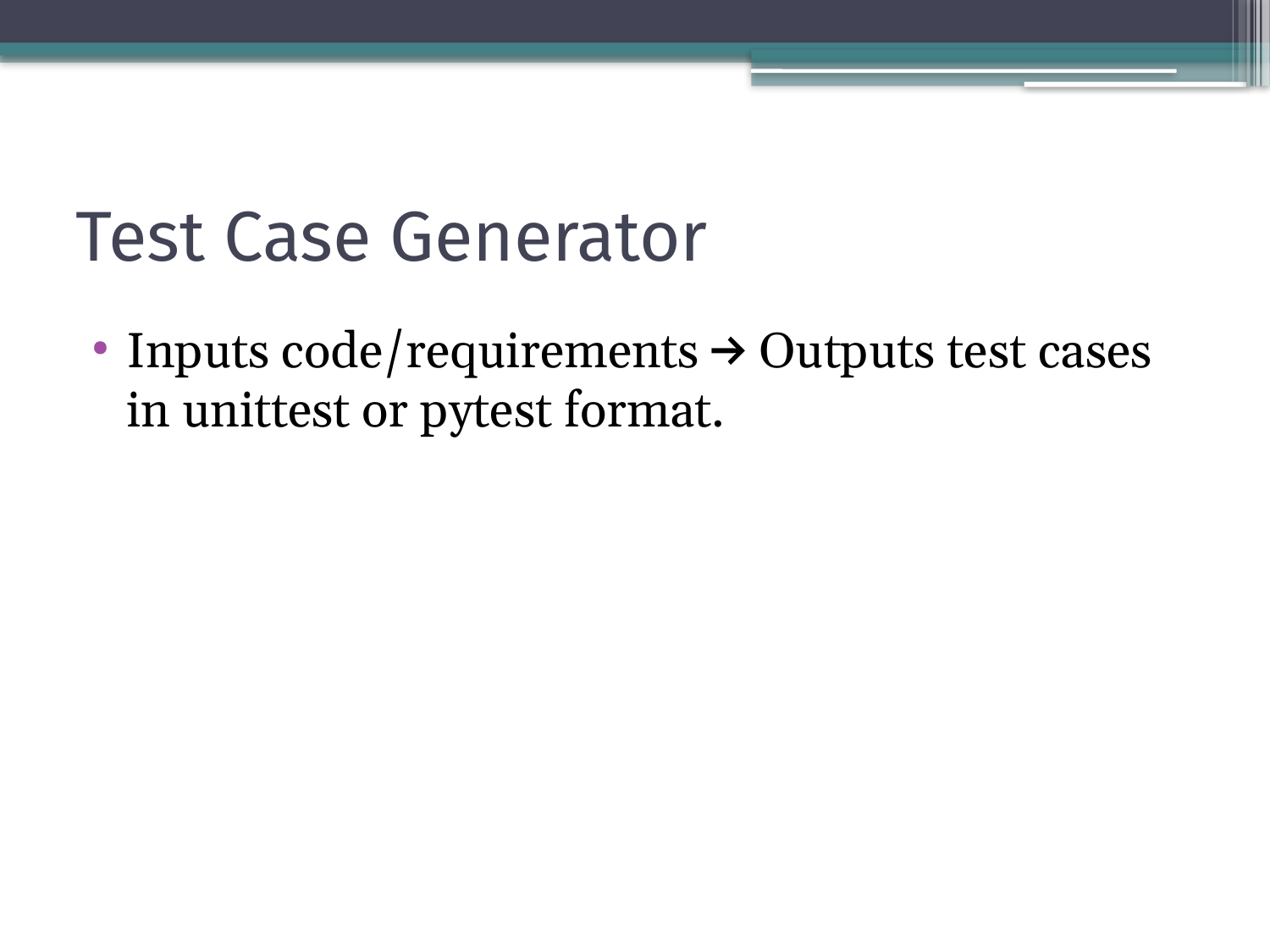

# Test Case Generator
Inputs code/requirements → Outputs test cases in unittest or pytest format.